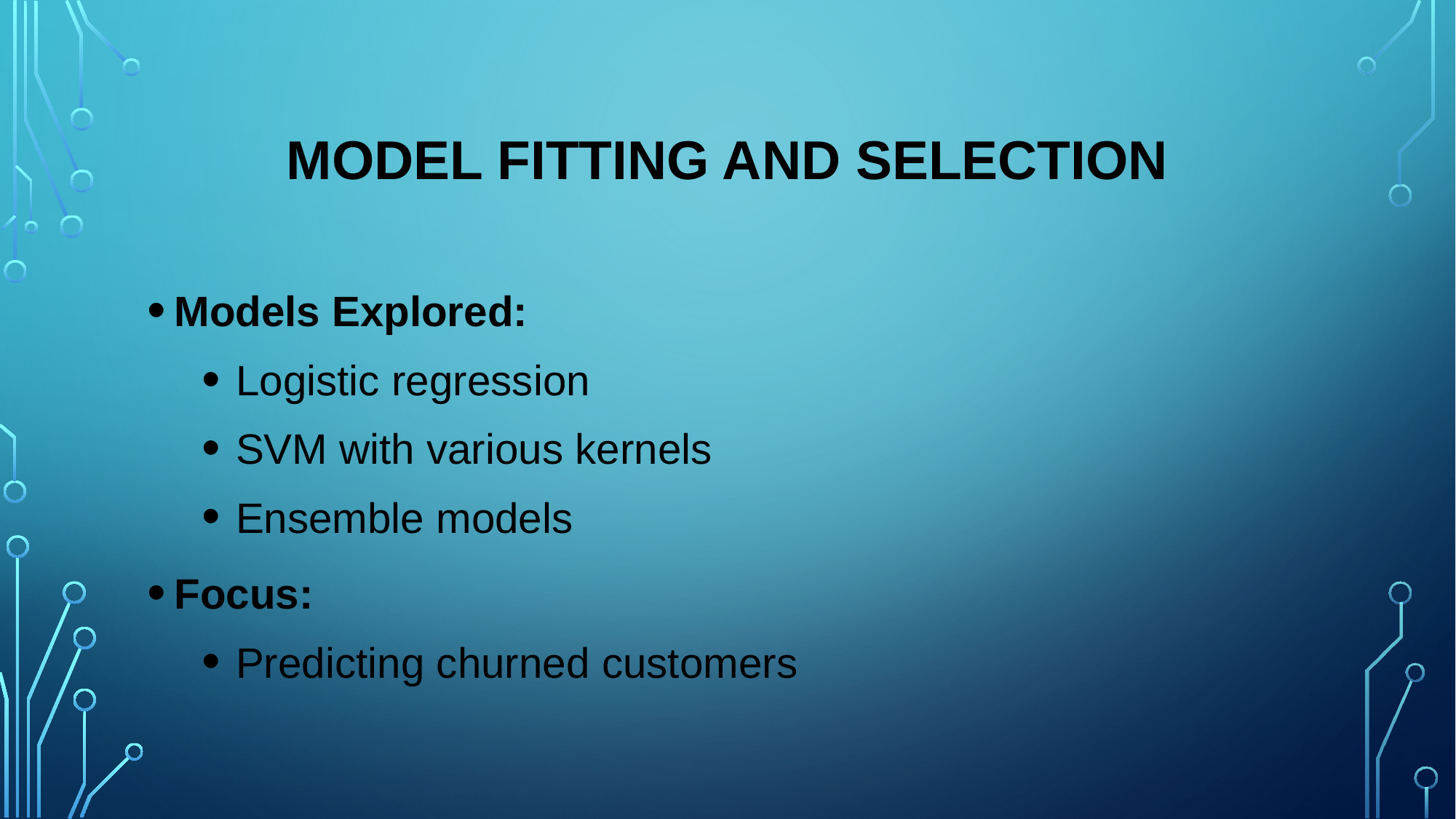

# Model Fitting and Selection
Models Explored:
Logistic regression
SVM with various kernels
Ensemble models
Focus:
Predicting churned customers